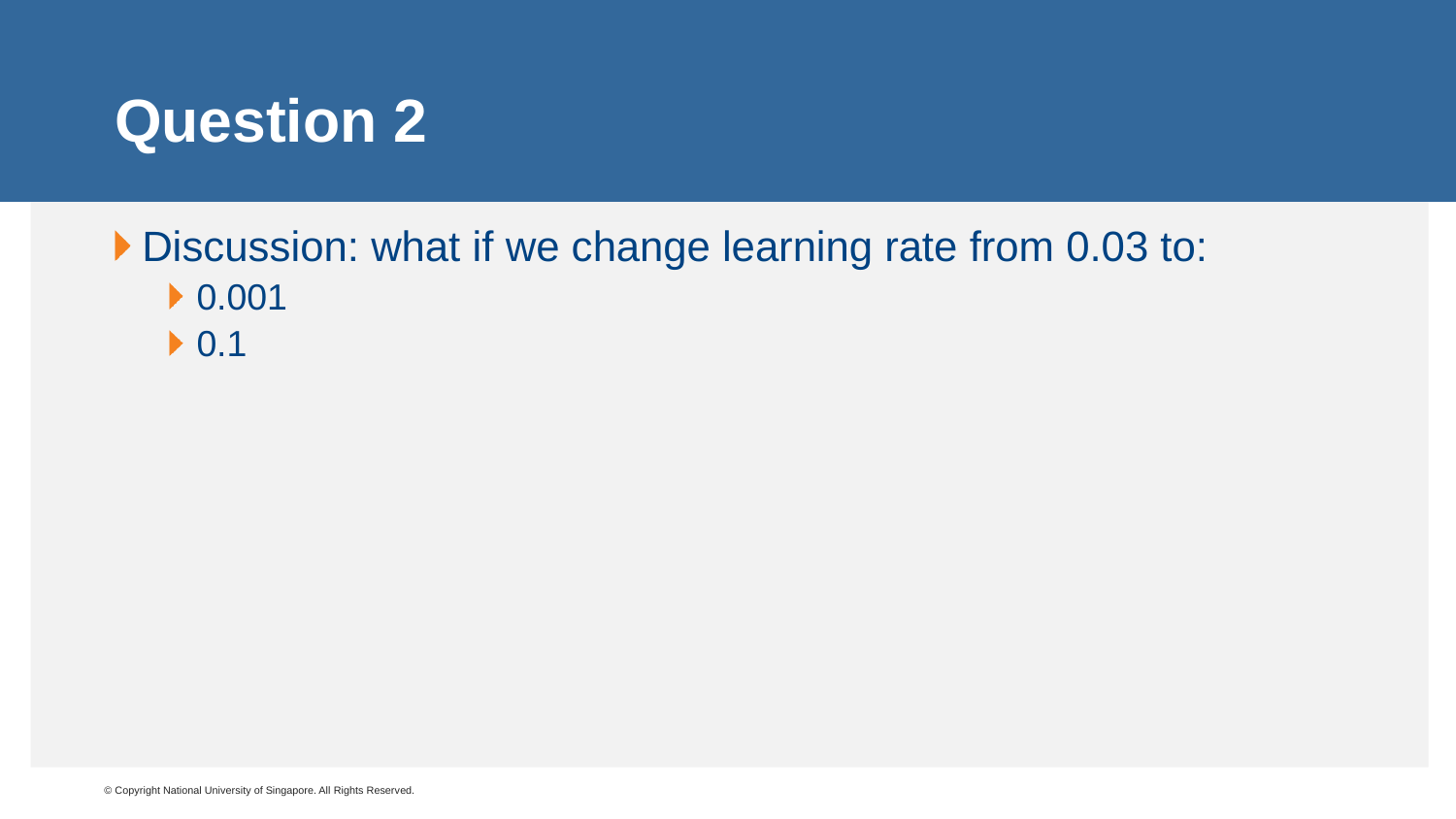

# Question 2
Discussion: what if we change learning rate from 0.03 to:
0.001
0.1